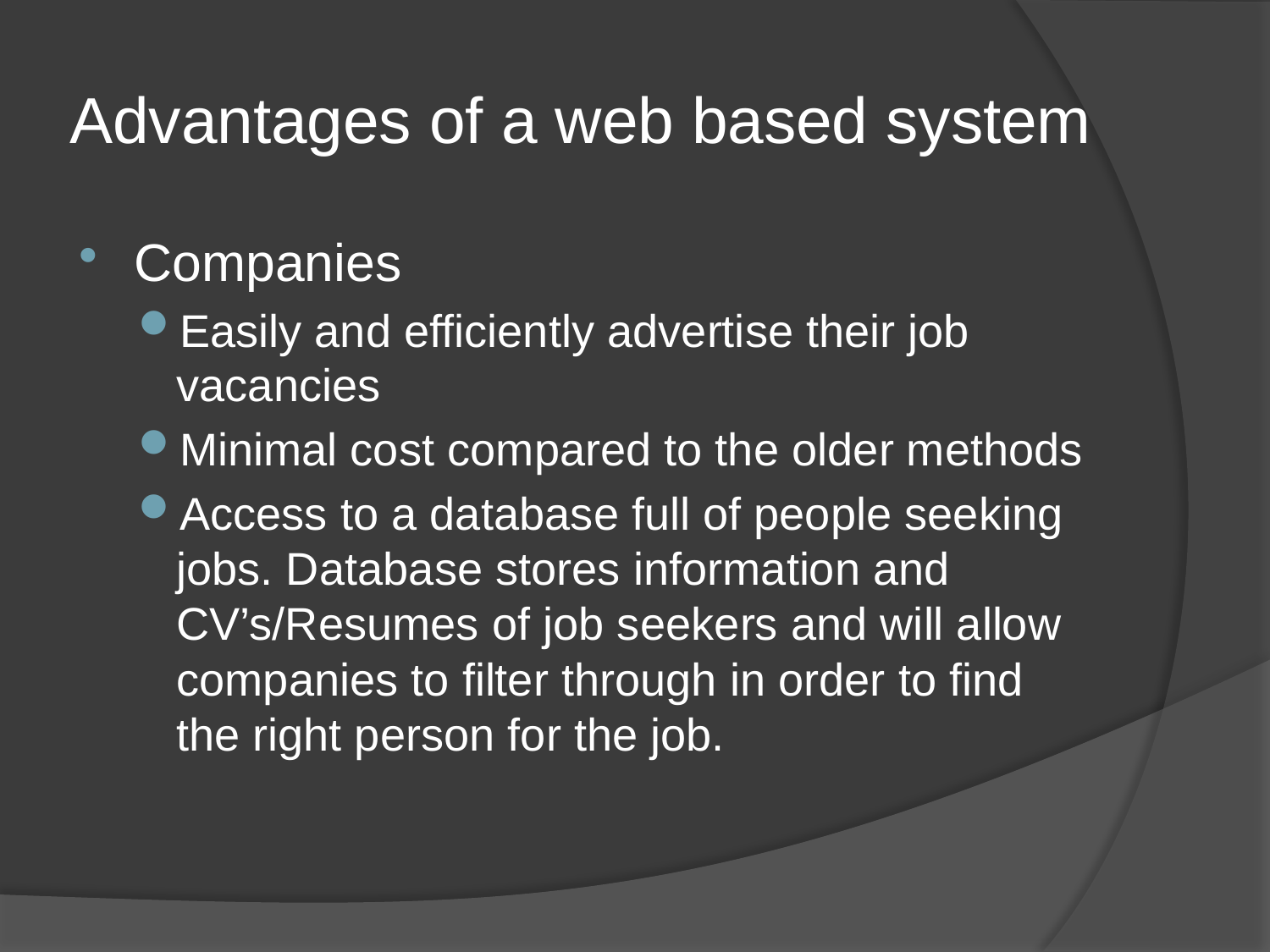

# Advantages of a web based system
Companies
Easily and efficiently advertise their job vacancies
Minimal cost compared to the older methods
Access to a database full of people seeking jobs. Database stores information and CV’s/Resumes of job seekers and will allow companies to filter through in order to find the right person for the job.